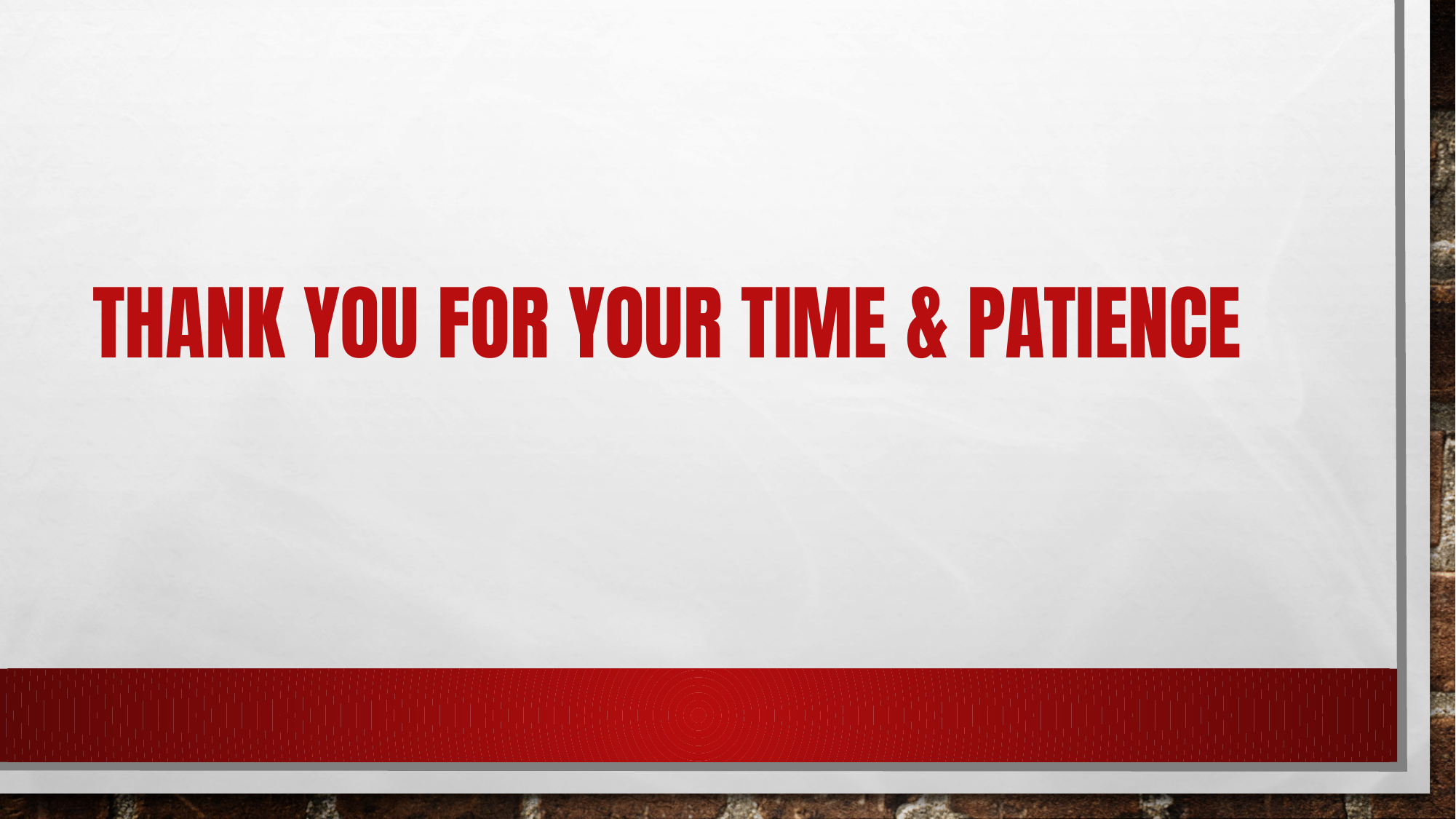

# Thank you for your time & patience